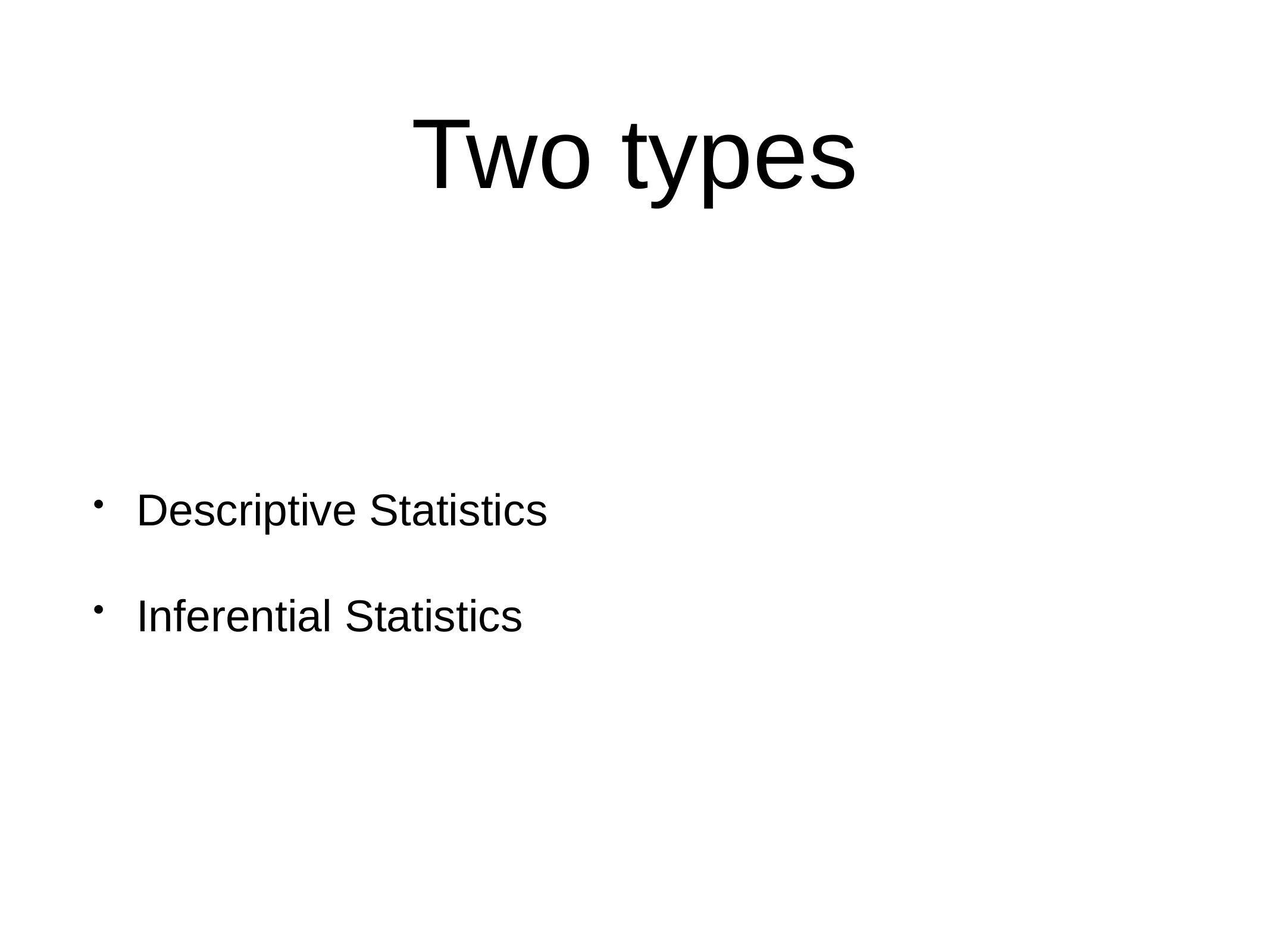

# Two types
Descriptive Statistics
Inferential Statistics